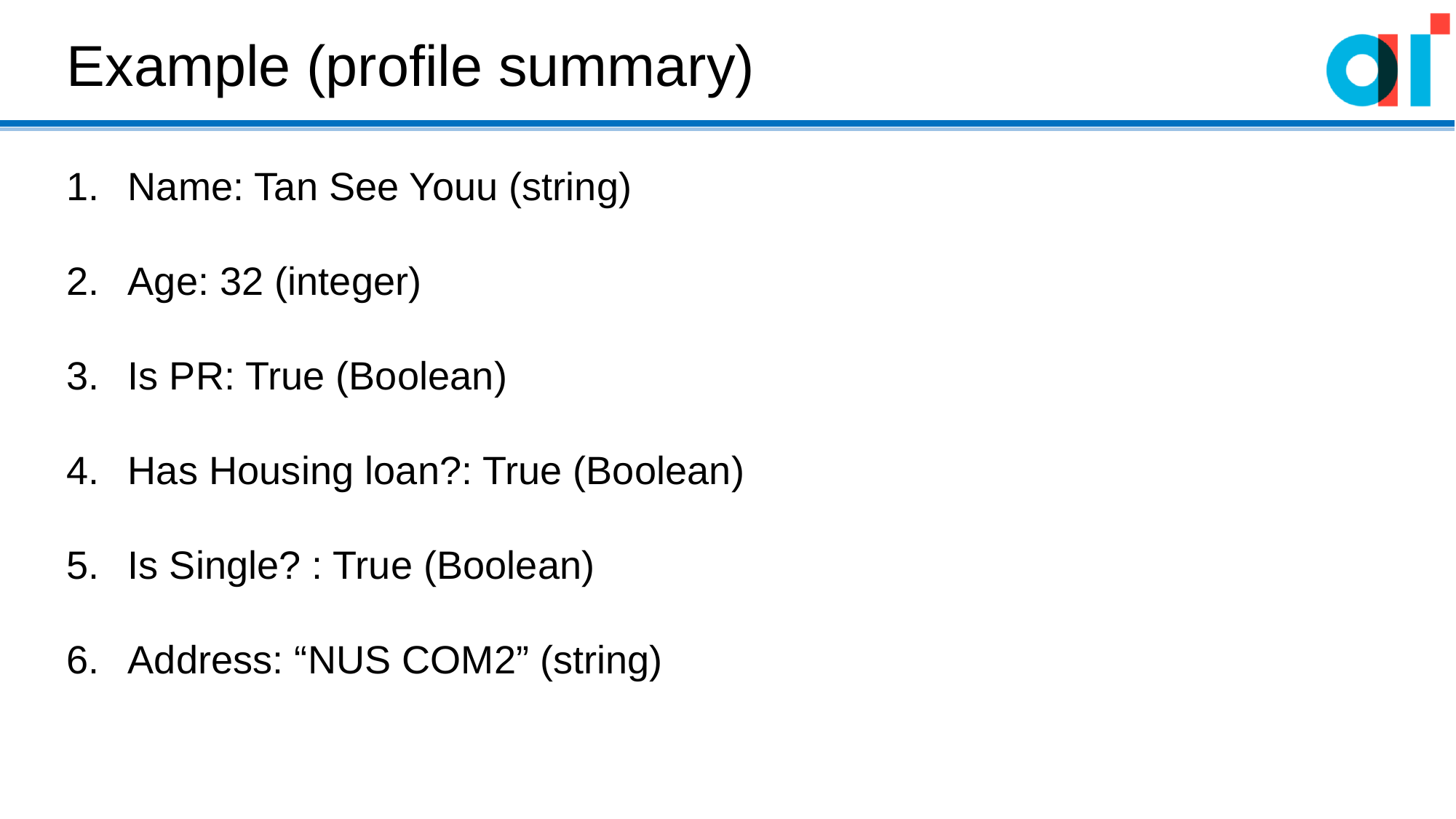

Example (profile summary)
Name: Tan See Youu (string)

Age: 32 (integer)

Is PR: True (Boolean)

Has Housing loan?: True (Boolean)

Is Single? : True (Boolean)

Address: “NUS COM2” (string)